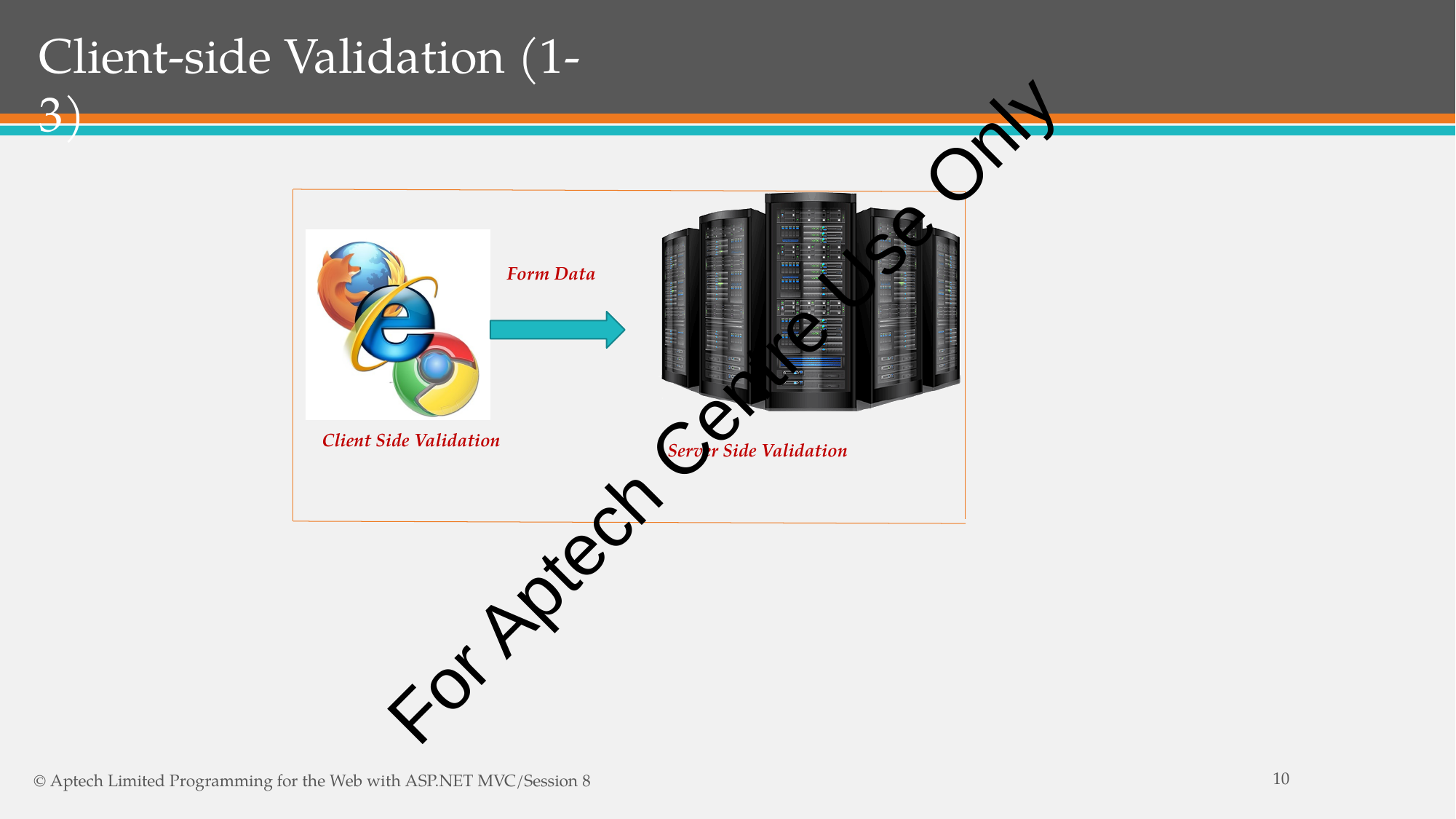

# Client-side Validation (1-3)

Form Data

For Aptech Centre Use Only
Client Side Validation
Server Side Validation

10
© Aptech Limited Programming for the Web with ASP.NET MVC/Session 8